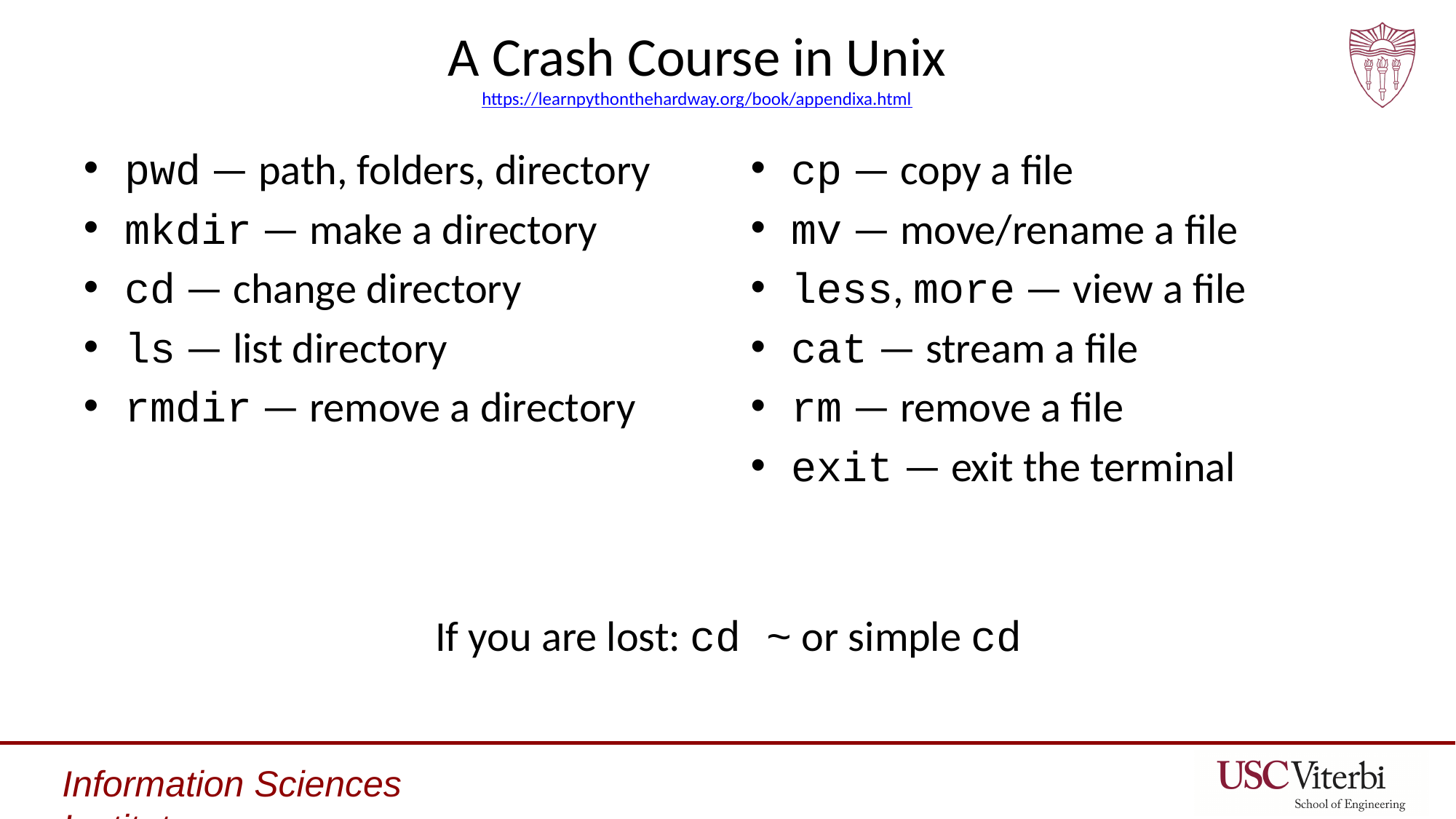

# A Crash Course in Unix https://learnpythonthehardway.org/book/appendixa.html
pwd — path, folders, directory
mkdir — make a directory
cd — change directory
ls — list directory
rmdir — remove a directory

cp — copy a file
mv — move/rename a file
less, more — view a file
cat — stream a file
rm — remove a file
exit — exit the terminal

If you are lost: cd ~ or simple cd